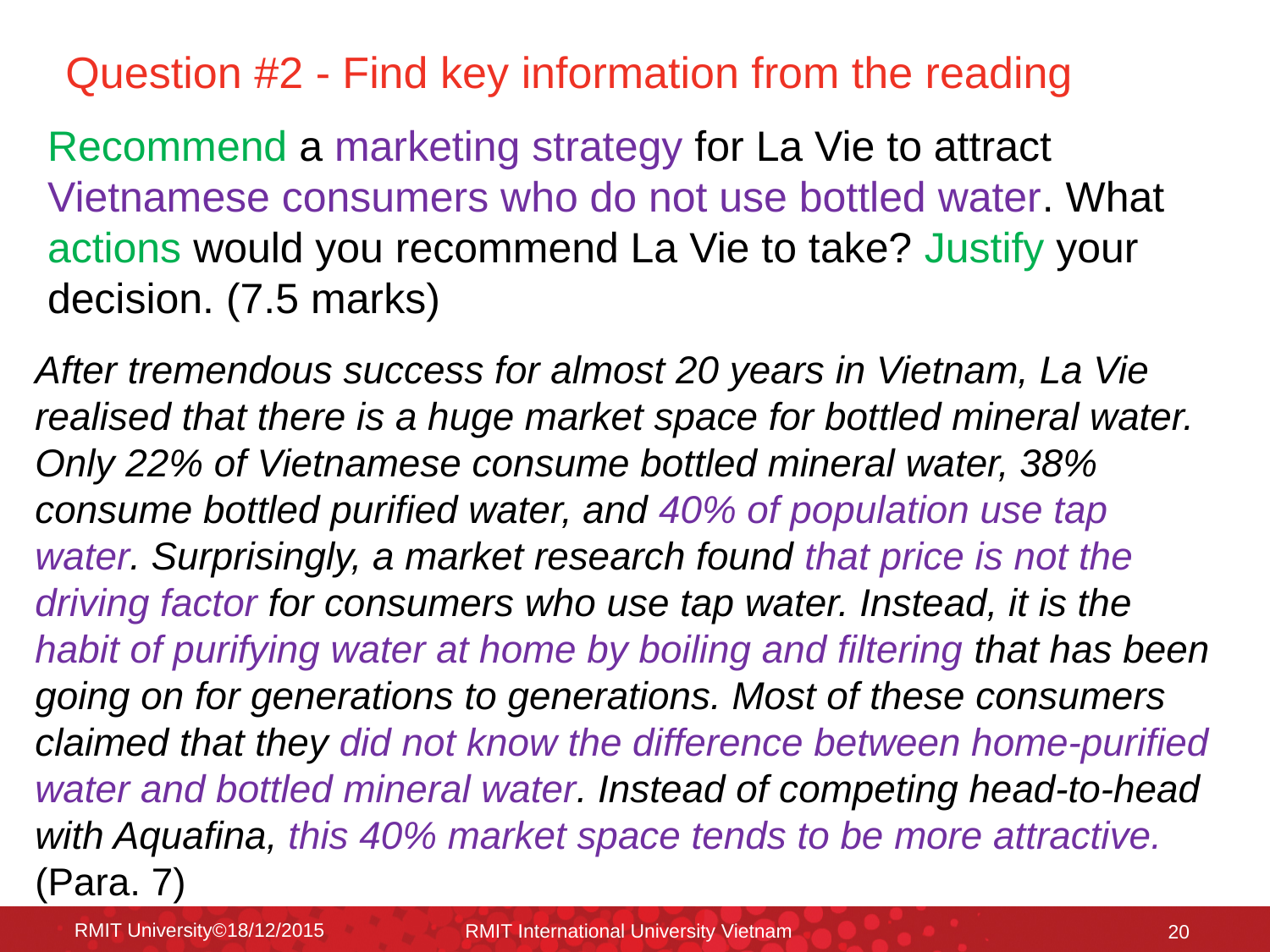

# Question #2 - Find key information from the reading
Recommend a marketing strategy for La Vie to attract Vietnamese consumers who do not use bottled water. What actions would you recommend La Vie to take? Justify your decision. (7.5 marks)
After tremendous success for almost 20 years in Vietnam, La Vie realised that there is a huge market space for bottled mineral water. Only 22% of Vietnamese consume bottled mineral water, 38% consume bottled purified water, and 40% of population use tap water. Surprisingly, a market research found that price is not the driving factor for consumers who use tap water. Instead, it is the habit of purifying water at home by boiling and filtering that has been going on for generations to generations. Most of these consumers claimed that they did not know the difference between home-purified water and bottled mineral water. Instead of competing head-to-head with Aquafina, this 40% market space tends to be more attractive. (Para. 7)
RMIT University©18/12/2015
RMIT International University Vietnam
20